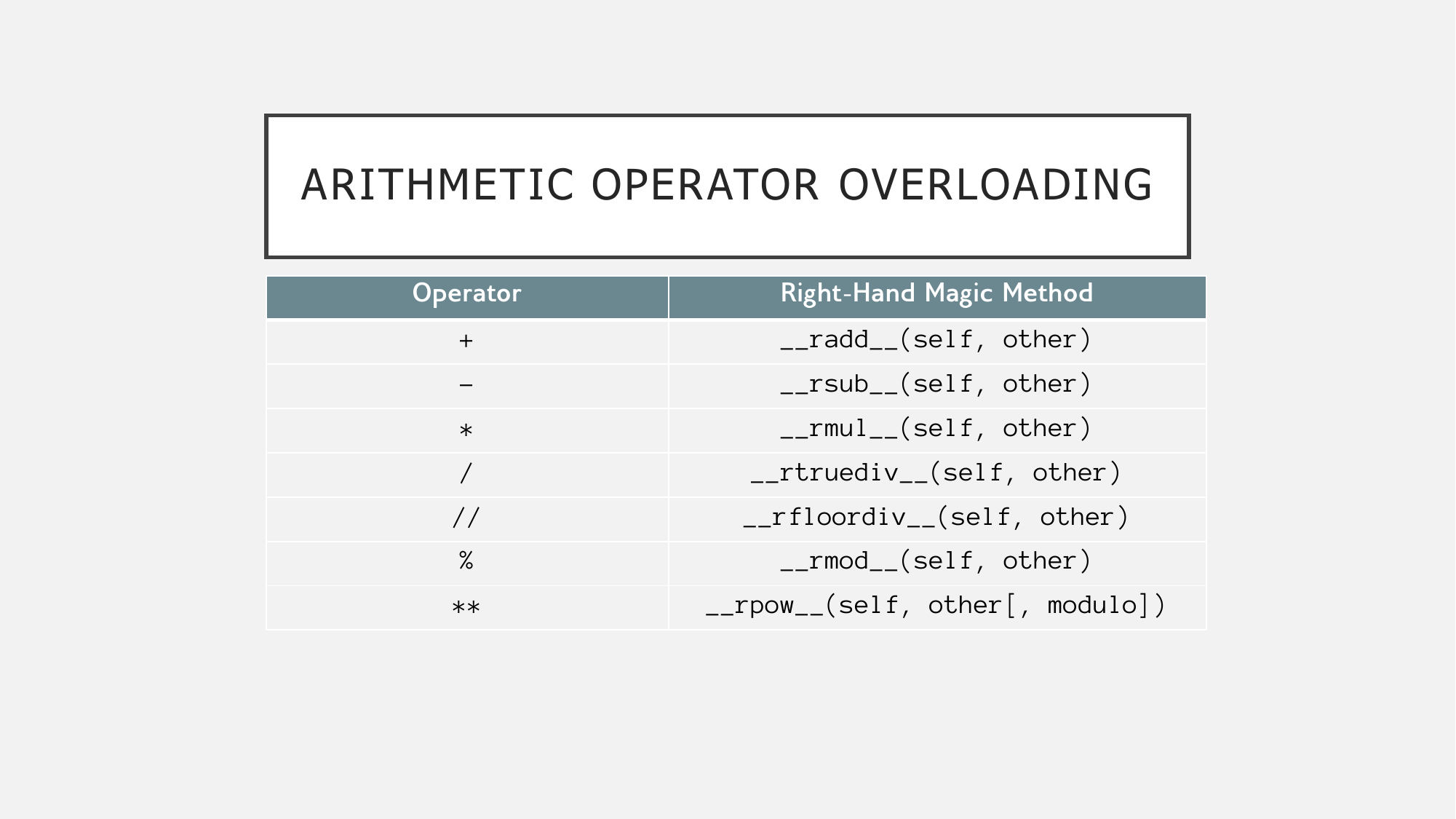

# Arithmetic Operator overloading
| Operator | Right-Hand Magic Method |
| --- | --- |
| + | \_\_radd\_\_(self, other) |
| - | \_\_rsub\_\_(self, other) |
| \* | \_\_rmul\_\_(self, other) |
| / | \_\_rtruediv\_\_(self, other) |
| // | \_\_rfloordiv\_\_(self, other) |
| % | \_\_rmod\_\_(self, other) |
| \*\* | \_\_rpow\_\_(self, other[, modulo]) |